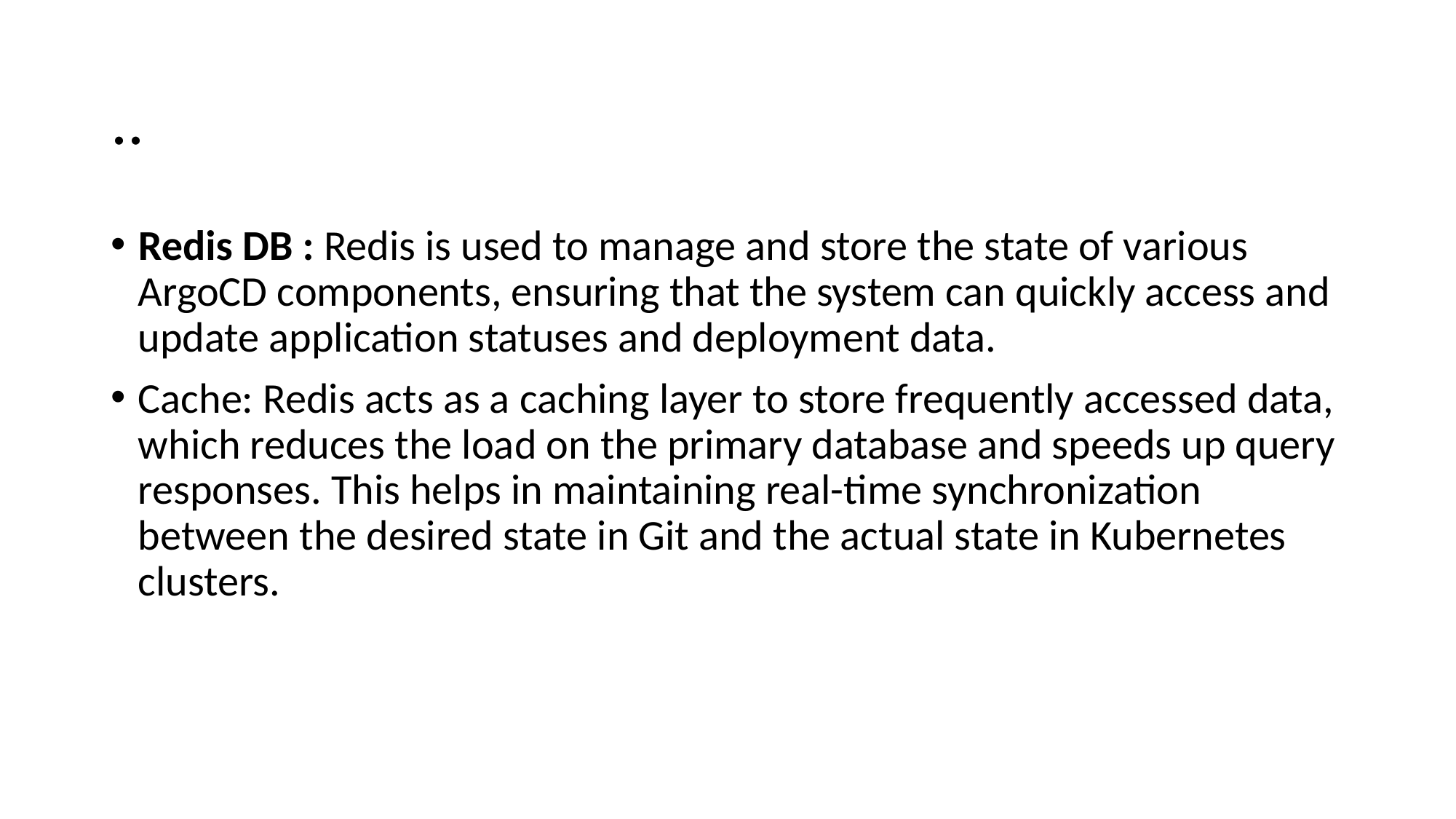

# ..
Redis DB : Redis is used to manage and store the state of various ArgoCD components, ensuring that the system can quickly access and update application statuses and deployment data.
Cache: Redis acts as a caching layer to store frequently accessed data, which reduces the load on the primary database and speeds up query responses. This helps in maintaining real-time synchronization between the desired state in Git and the actual state in Kubernetes clusters.